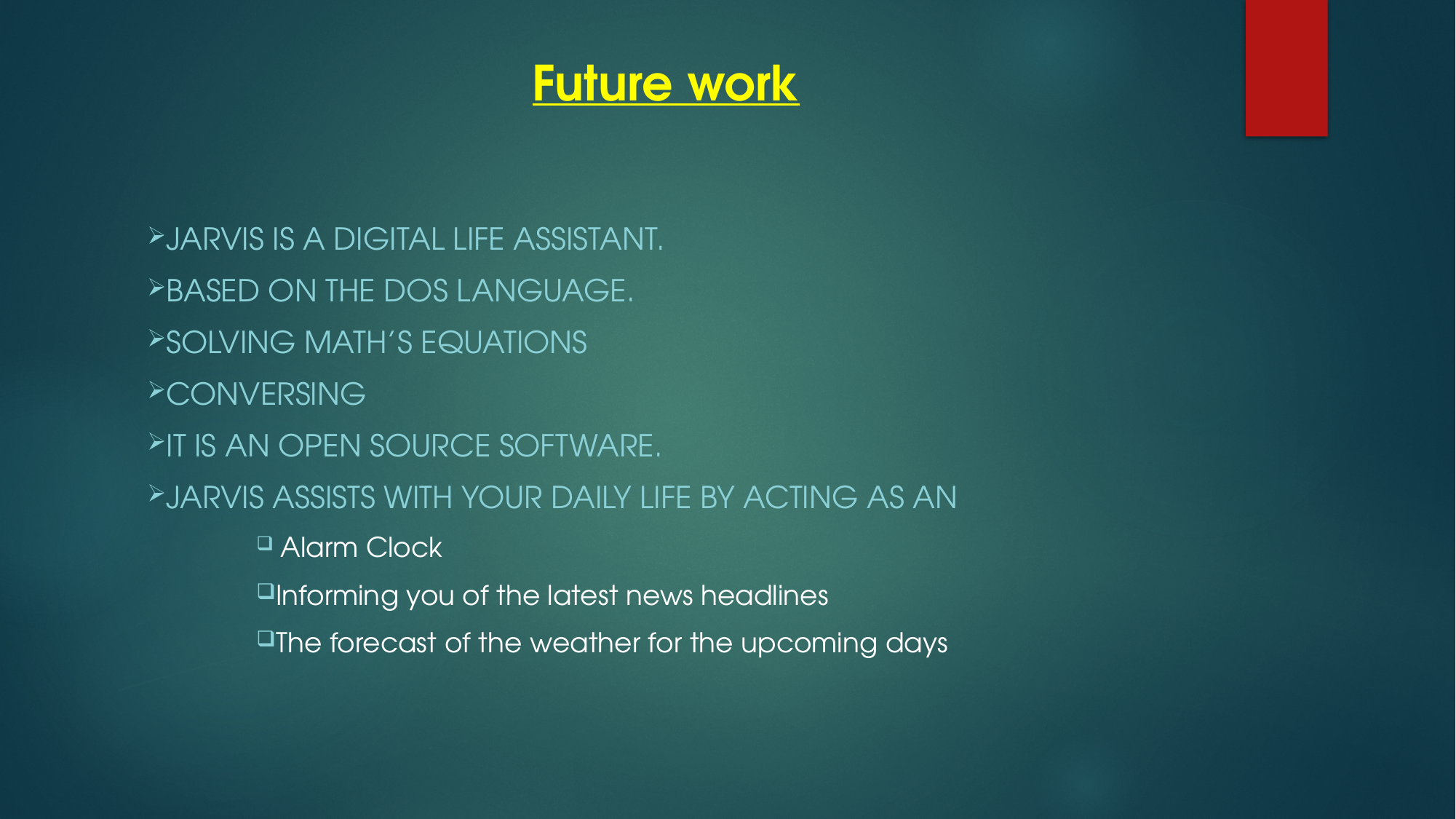

Future work
Jarvis is a digital life assistant.
Based on the DOS language.
Solving math’s equations
Conversing
It is an open source software.
Jarvis assists with your daily life by acting as an
 Alarm Clock
Informing you of the latest news headlines
The forecast of the weather for the upcoming days